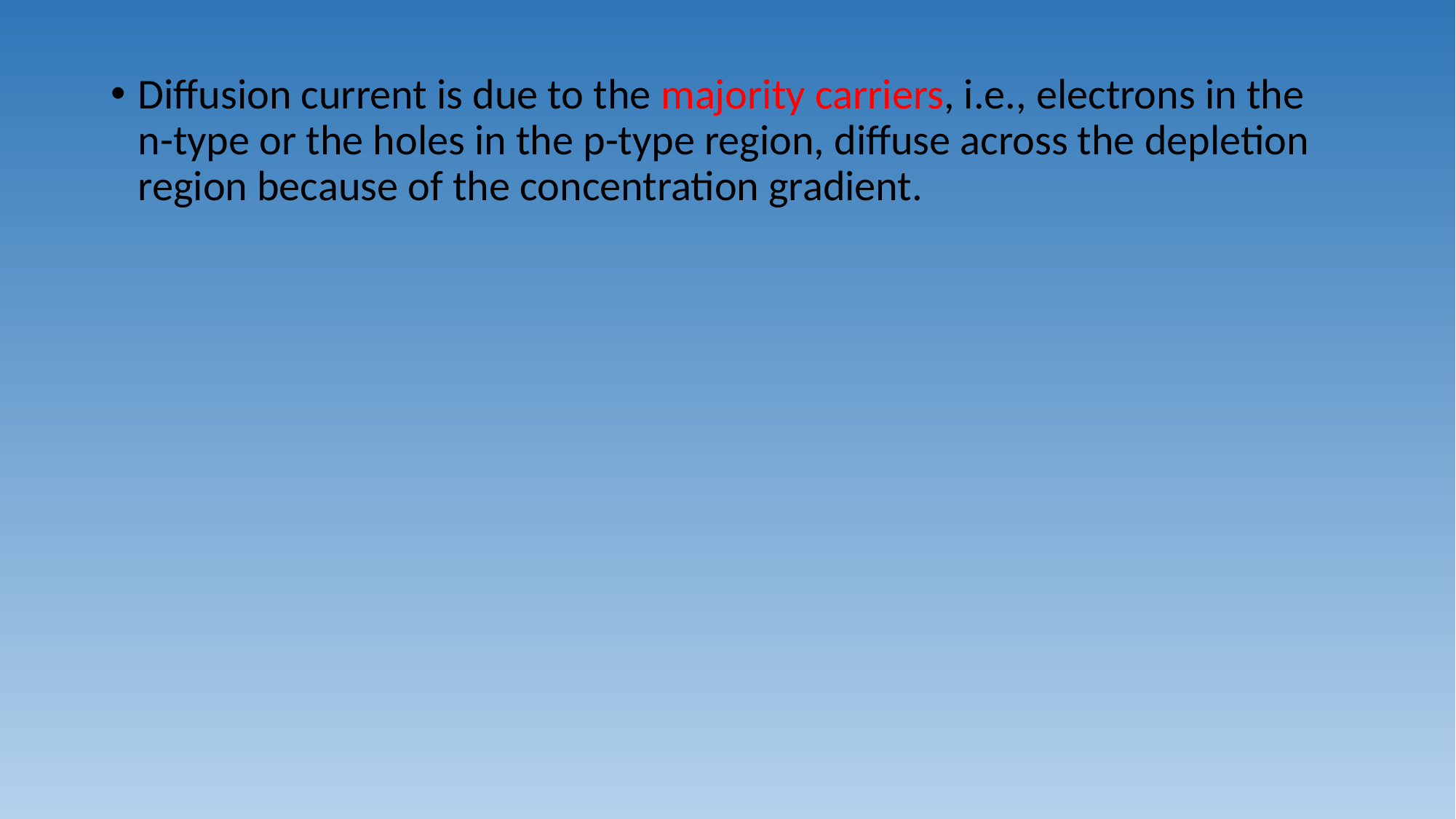

Diffusion current is due to the majority carriers, i.e., electrons in the n-type or the holes in the p-type region, diffuse across the depletion region because of the concentration gradient.